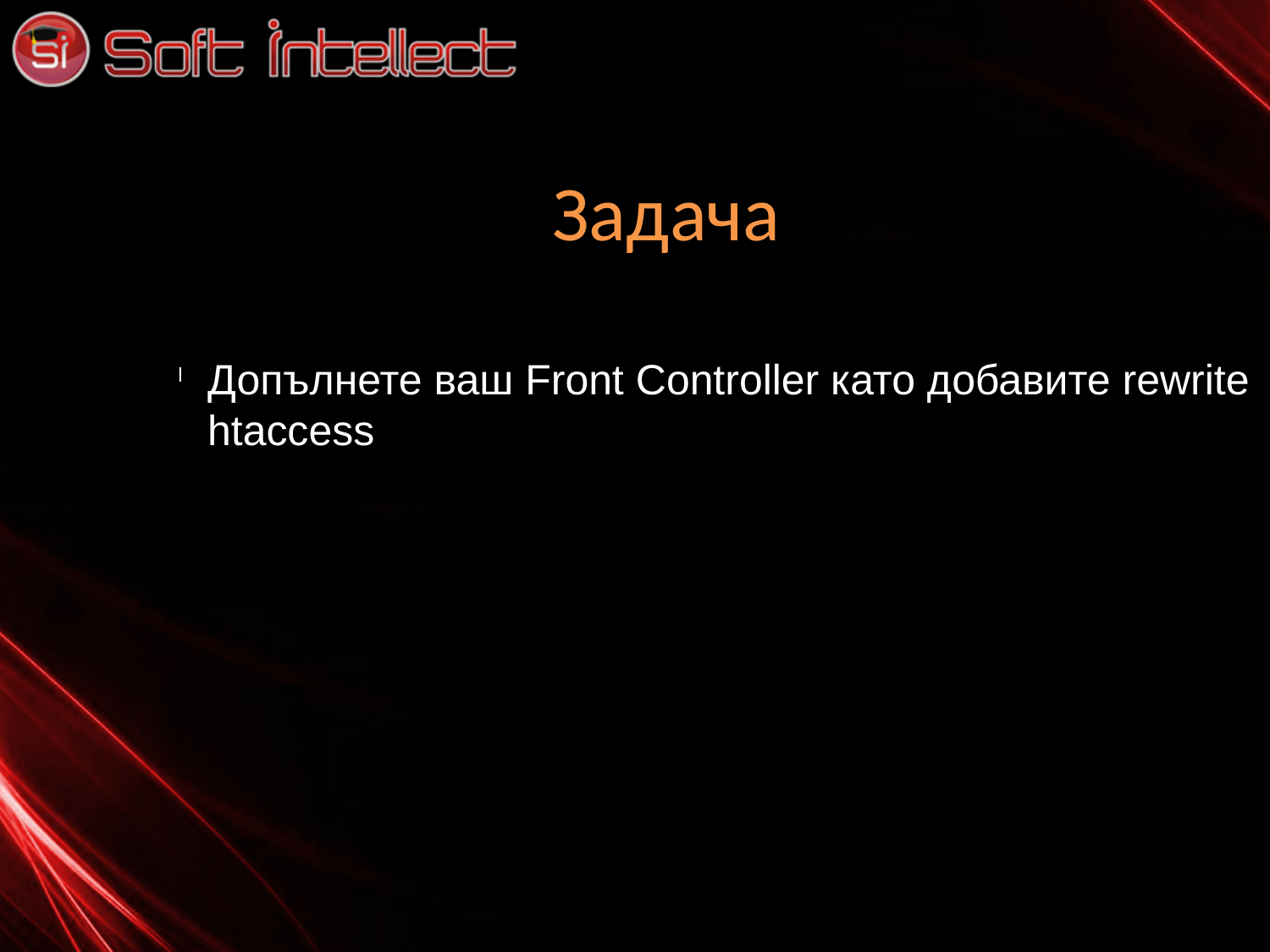

Задача
Допълнете ваш Front Controller като добавите rewrite htaccess